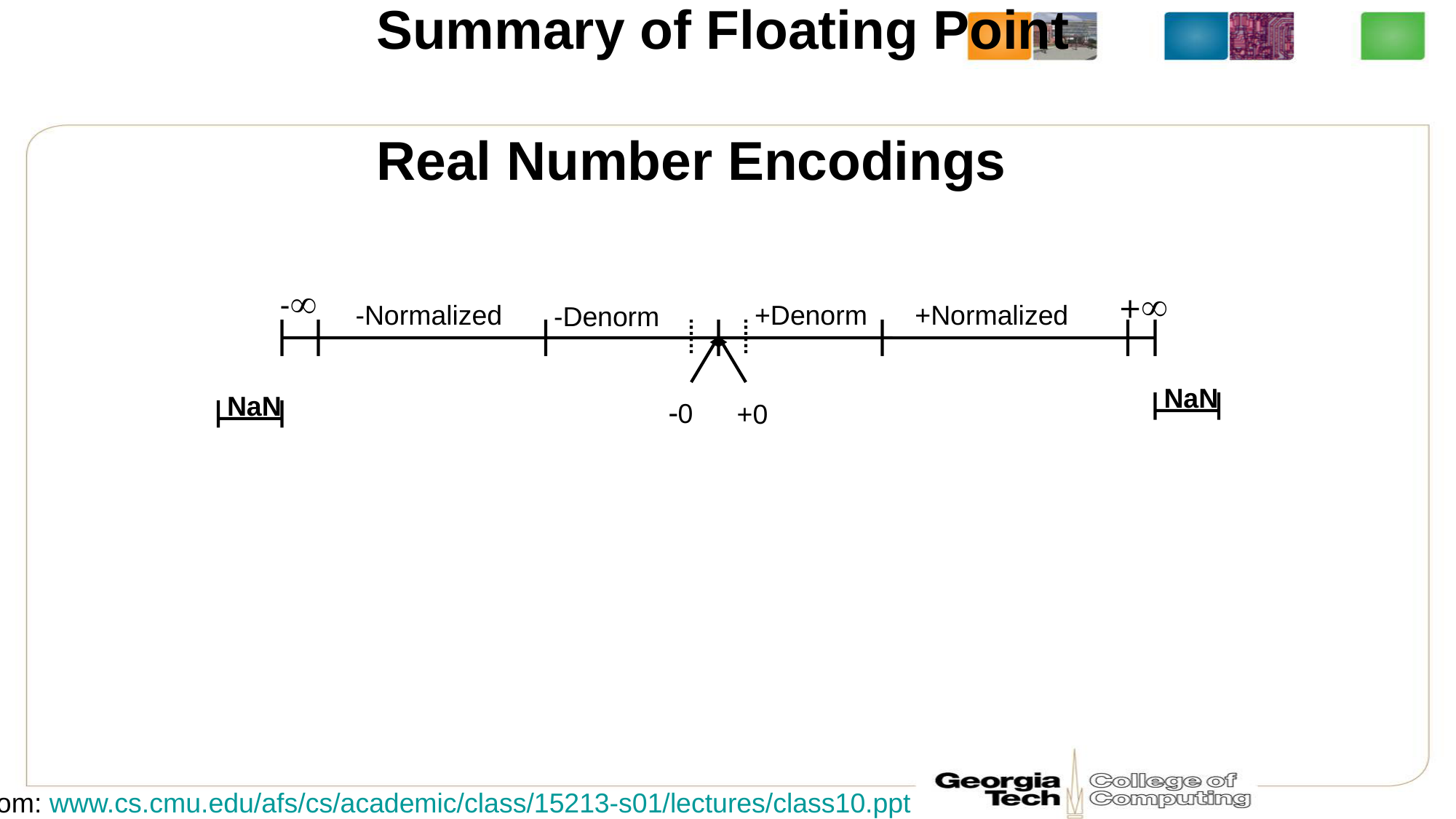

# Summary of Floating Point Real Number Encodings
−∞
+∞
-Normalized
+Denorm
+Normalized
-Denorm

NaN
NaN
−0
+0

From: www.cs.cmu.edu/afs/cs/academic/class/15213-s01/lectures/class10.ppt